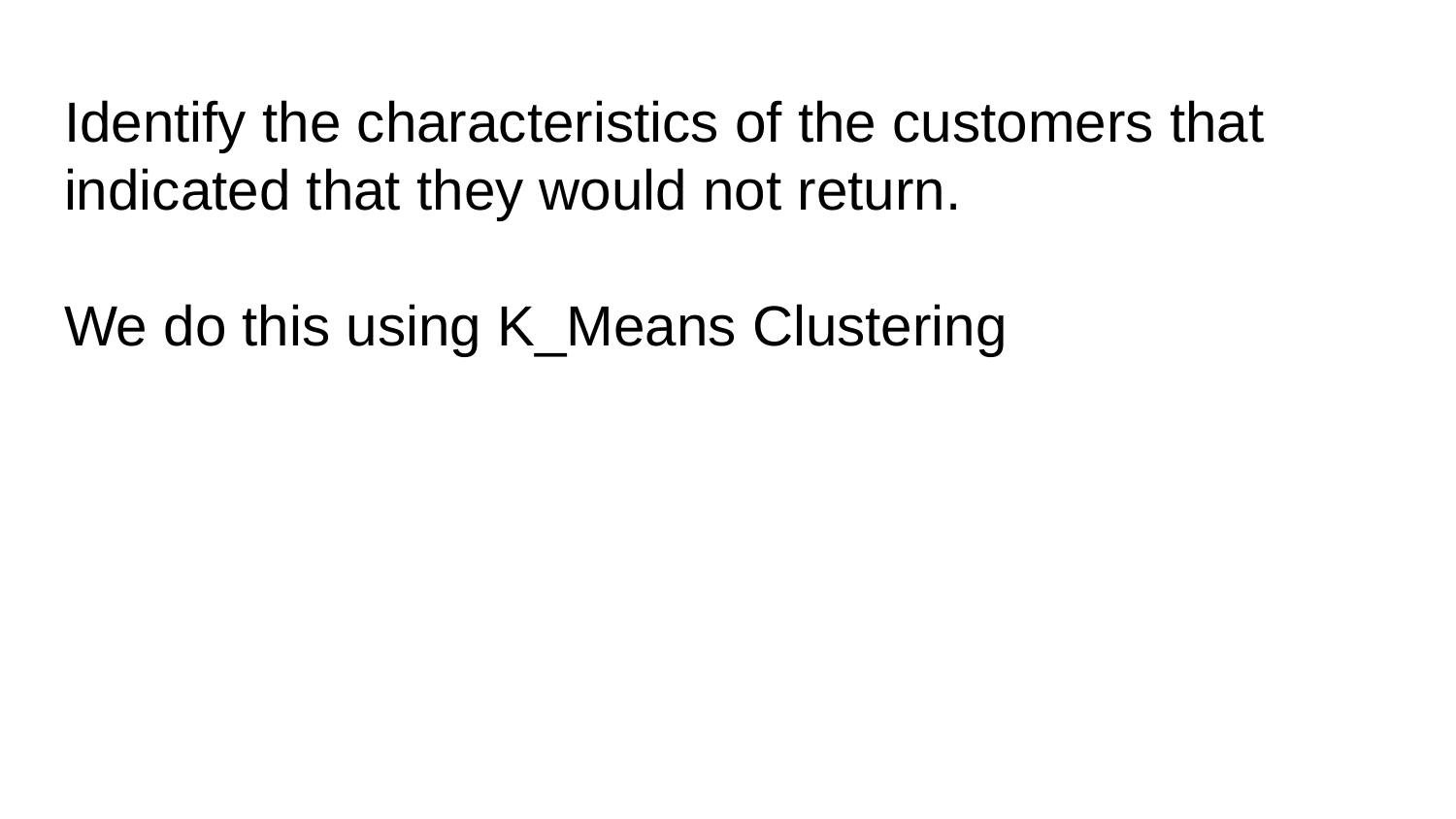

# Identify the characteristics of the customers that indicated that they would not return.

We do this using K_Means Clustering